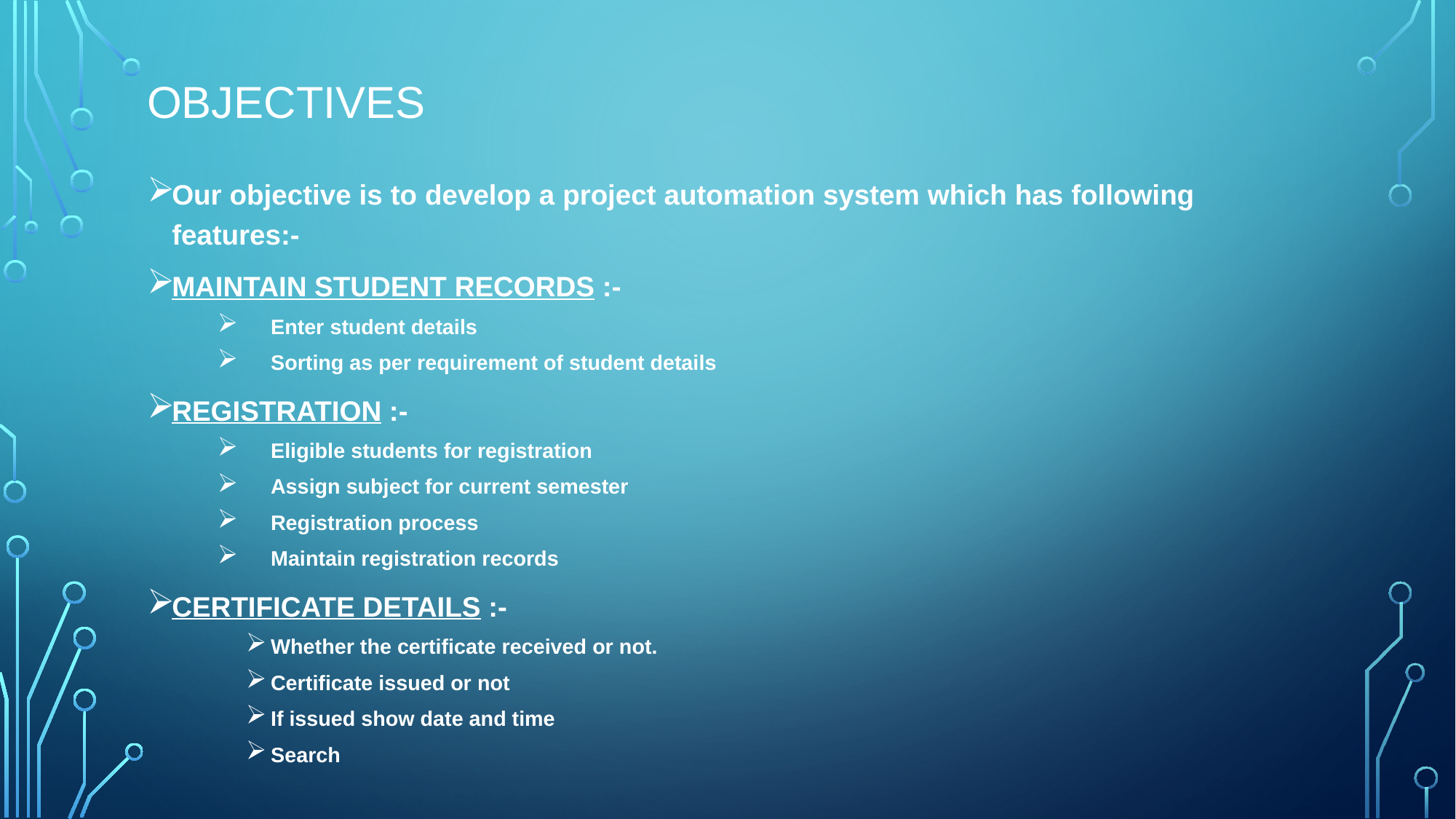

# Objectives
Our objective is to develop a project automation system which has following features:-
MAINTAIN STUDENT RECORDS :-
Enter student details
Sorting as per requirement of student details
REGISTRATION :-
Eligible students for registration
Assign subject for current semester
Registration process
Maintain registration records
CERTIFICATE DETAILS :-
Whether the certificate received or not.
Certificate issued or not
If issued show date and time
Search